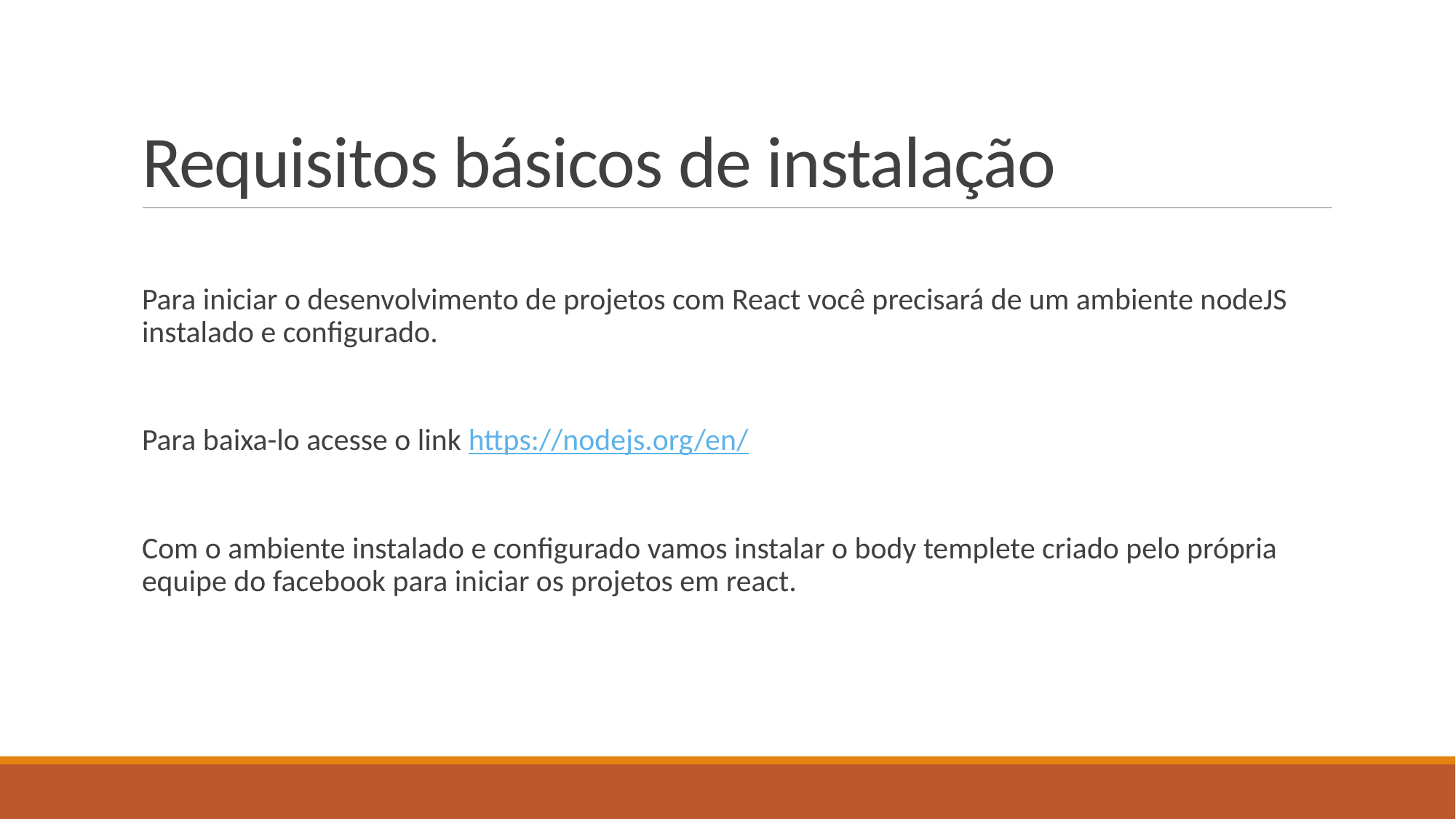

# Requisitos básicos de instalação

Para iniciar o desenvolvimento de projetos com React você precisará de um ambiente nodeJS instalado e configurado.

Para baixa-lo acesse o link https://nodejs.org/en/

Com o ambiente instalado e configurado vamos instalar o body templete criado pelo própria equipe do facebook para iniciar os projetos em react.